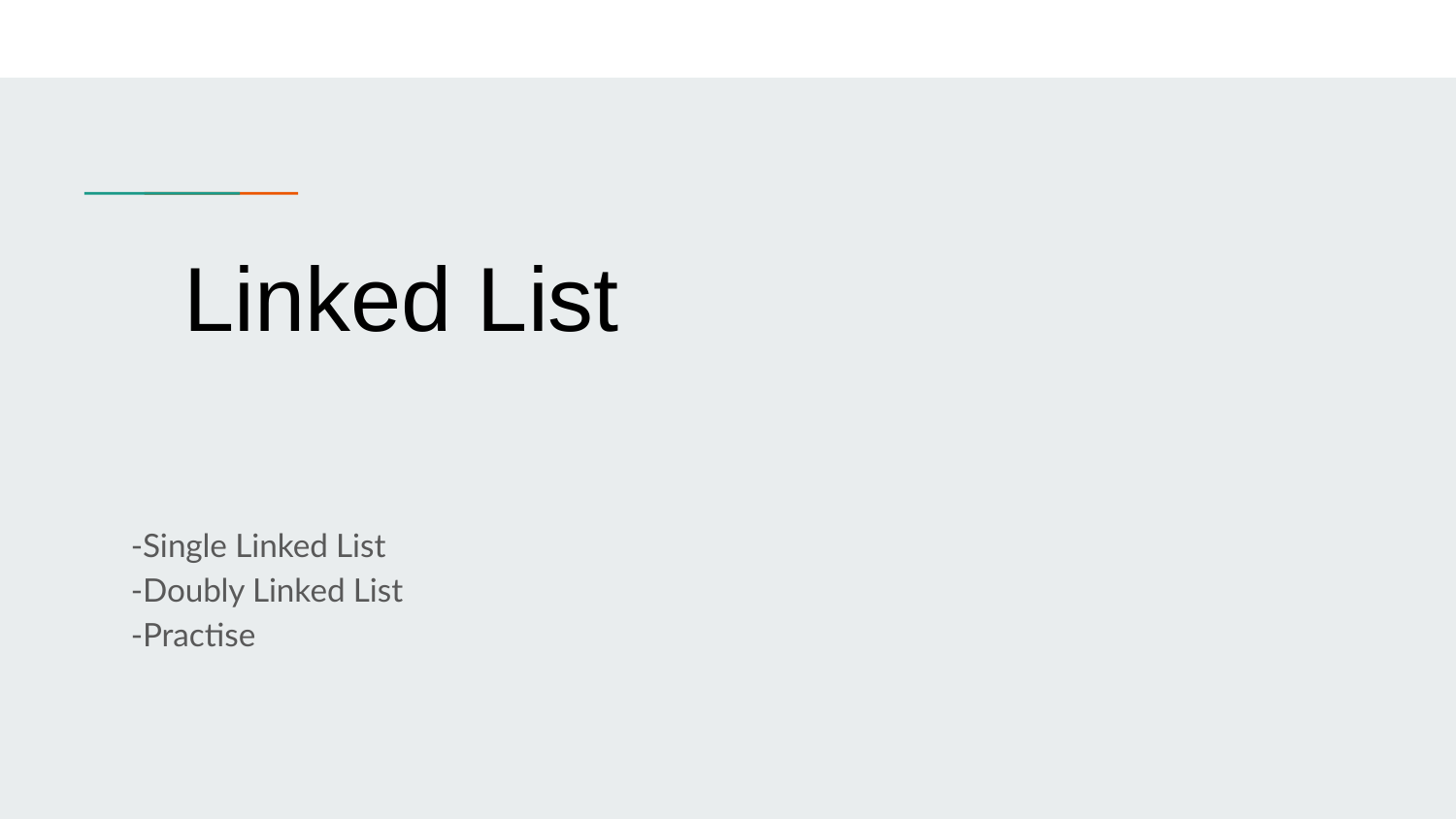

# Linked List
-Single Linked List
-Doubly Linked List
-Practise